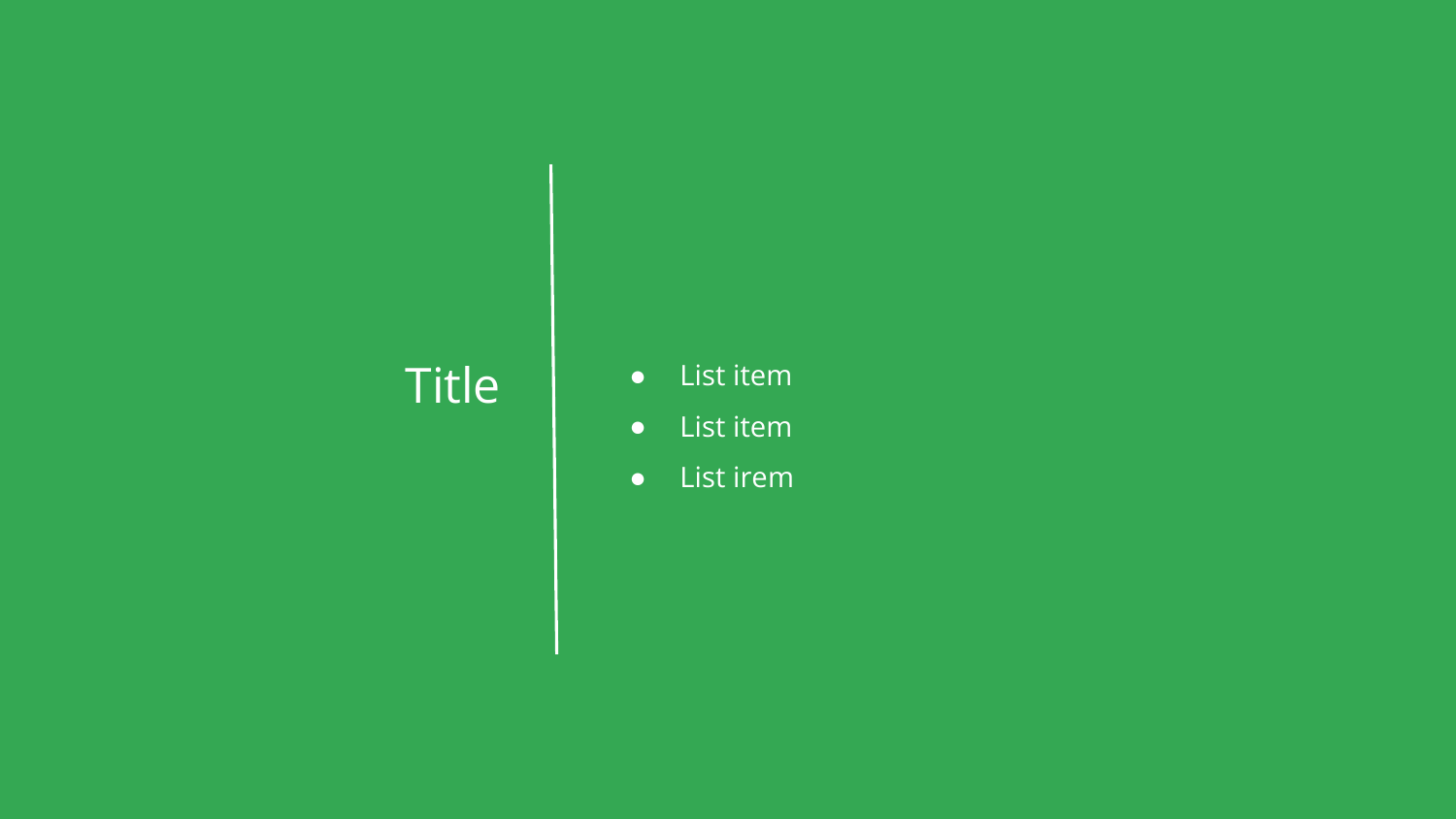

List item
List item
List irem
Title